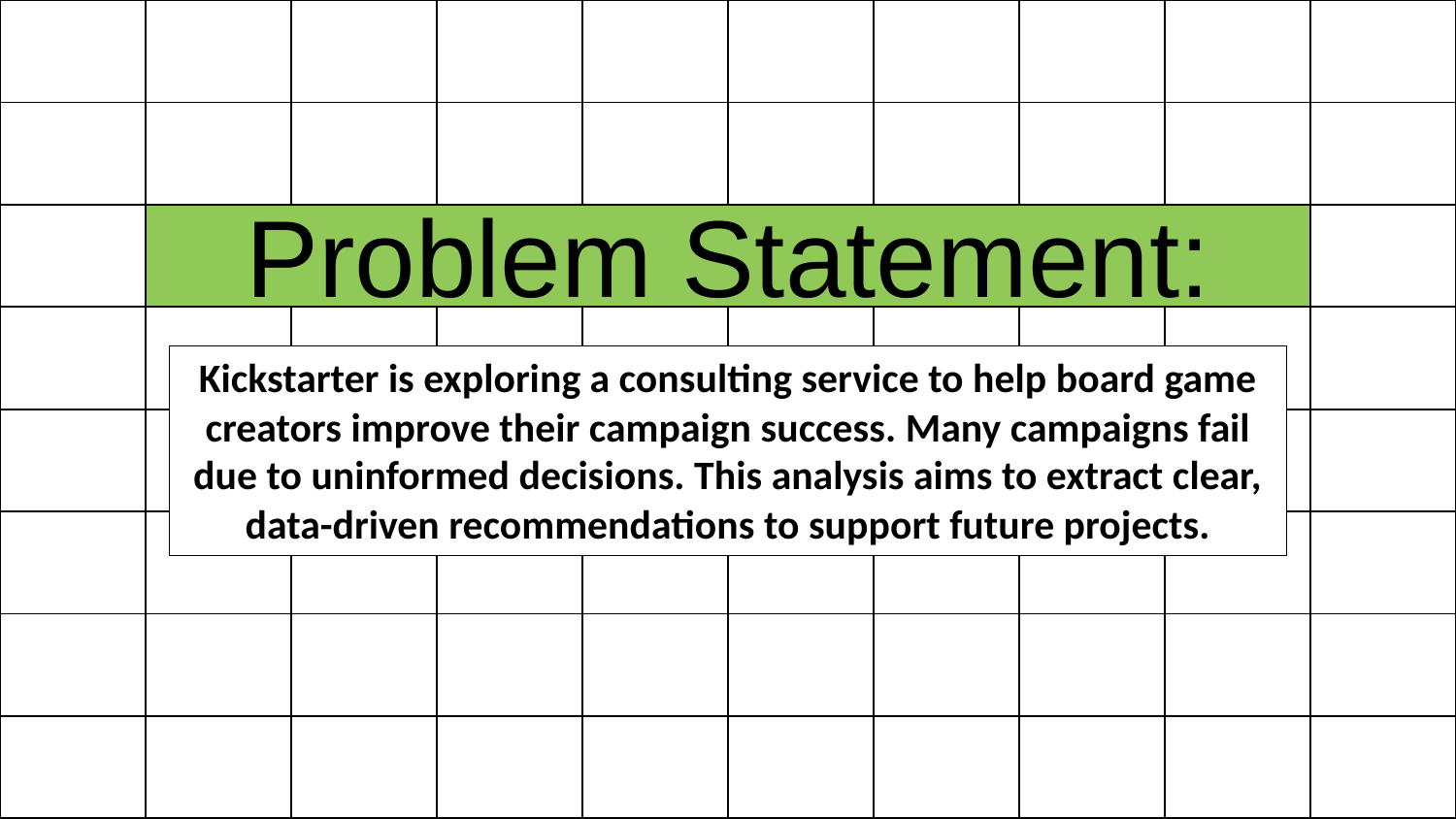

|  |  |  |  |  |  |  |  |  |  |
| --- | --- | --- | --- | --- | --- | --- | --- | --- | --- |
|  |  |  |  |  |  |  |  |  |  |
|  |  |  |  |  |  |  |  |  |  |
|  |  |  |  |  |  |  |  |  |  |
|  |  |  |  |  |  |  |  |  |  |
|  |  |  |  |  |  |  |  |  |  |
|  |  |  |  |  |  |  |  |  |  |
|  |  |  |  |  |  |  |  |  |  |
Problem Statement:
Kickstarter is exploring a consulting service to help board game creators improve their campaign success. Many campaigns fail due to uninformed decisions. This analysis aims to extract clear, data-driven recommendations to support future projects.